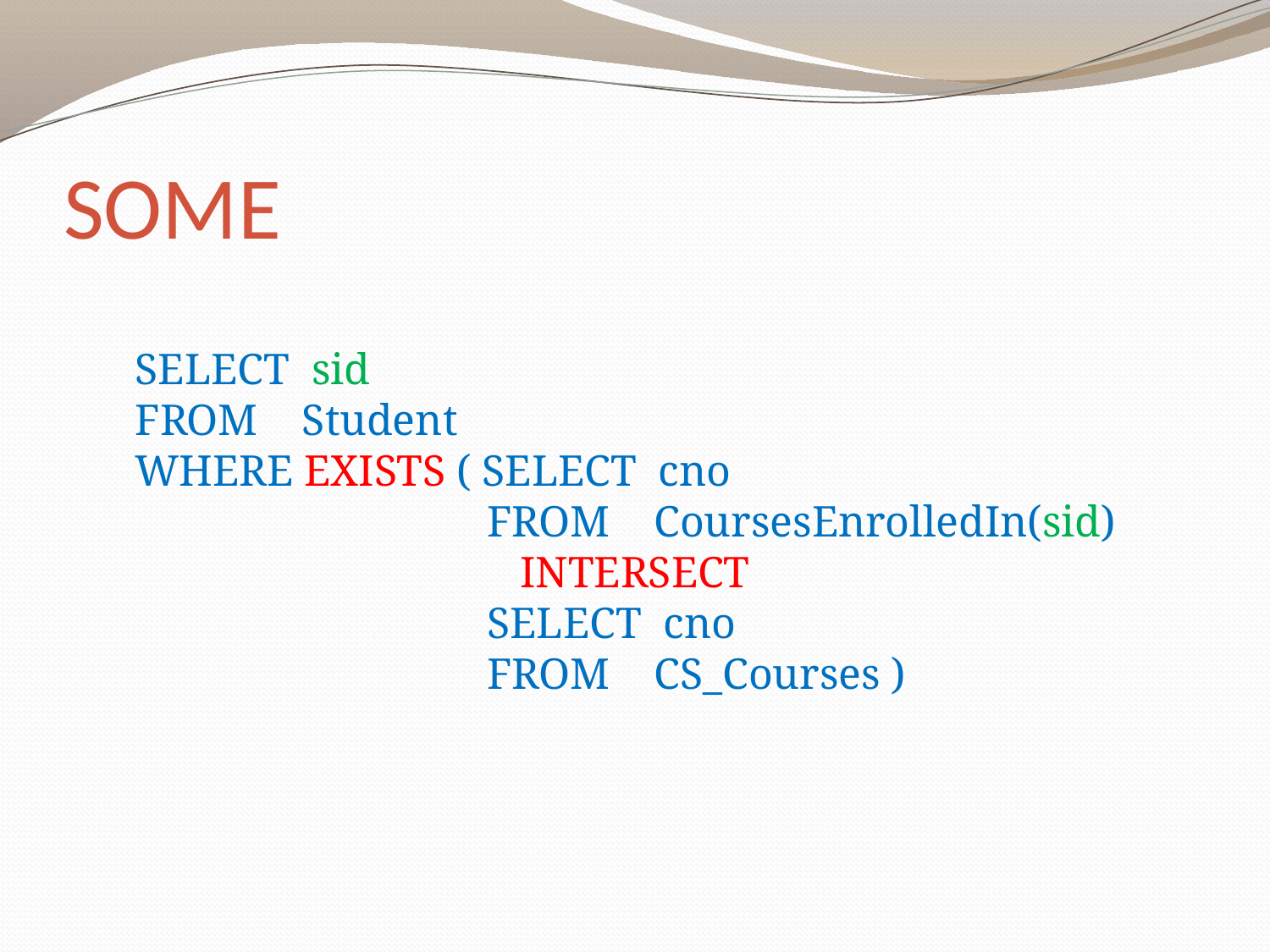

# SOME

SELECT  sid
FROM    Student
WHERE EXISTS ( SELECT  cno
                                FROM    CoursesEnrolledIn(sid)
                                   INTERSECT
                                SELECT  cno
                                FROM    CS_Courses )